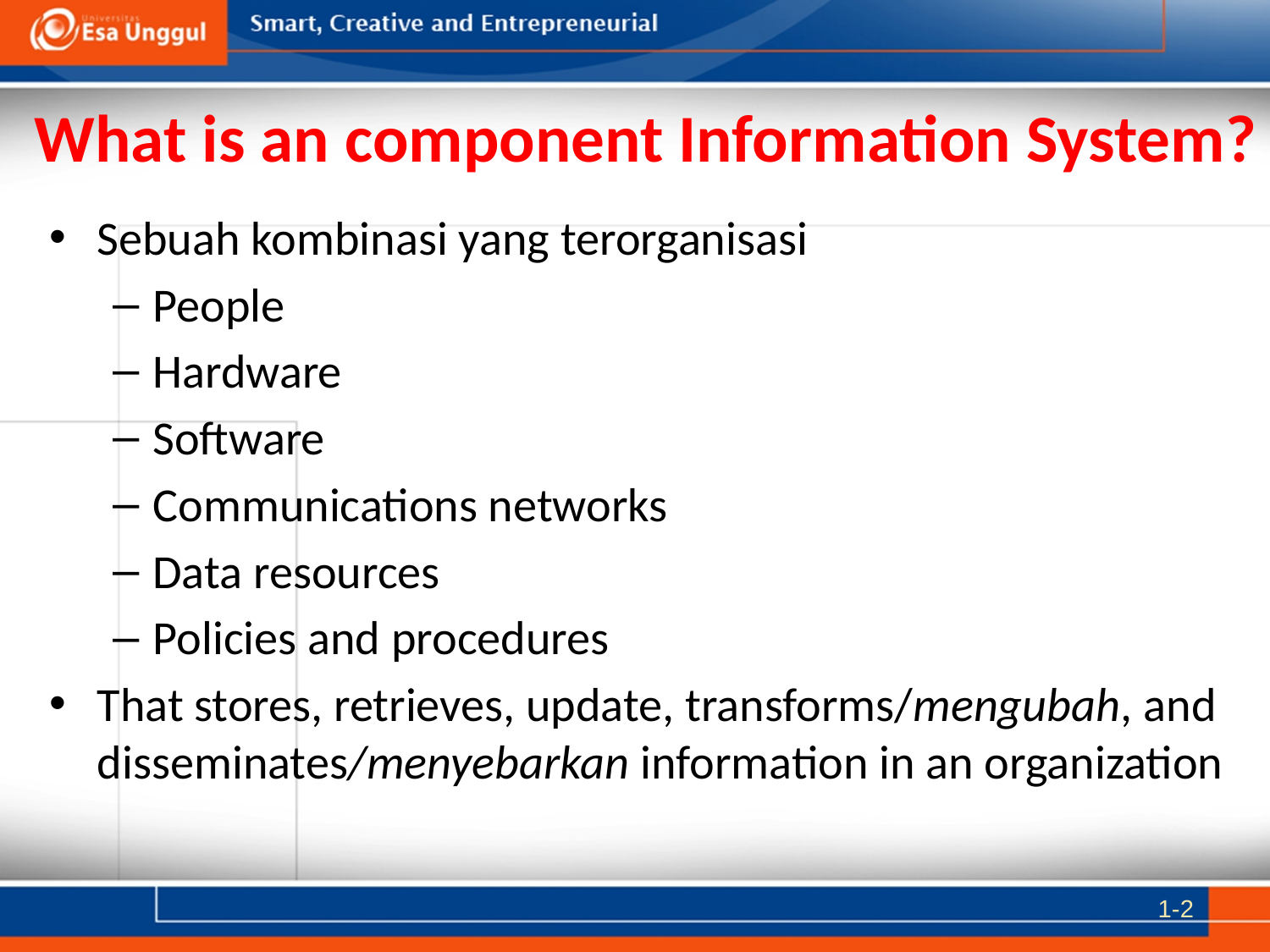

# What is an component Information System?
Sebuah kombinasi yang terorganisasi
People
Hardware
Software
Communications networks
Data resources
Policies and procedures
That stores, retrieves, update, transforms/mengubah, and disseminates/menyebarkan information in an organization
1-2